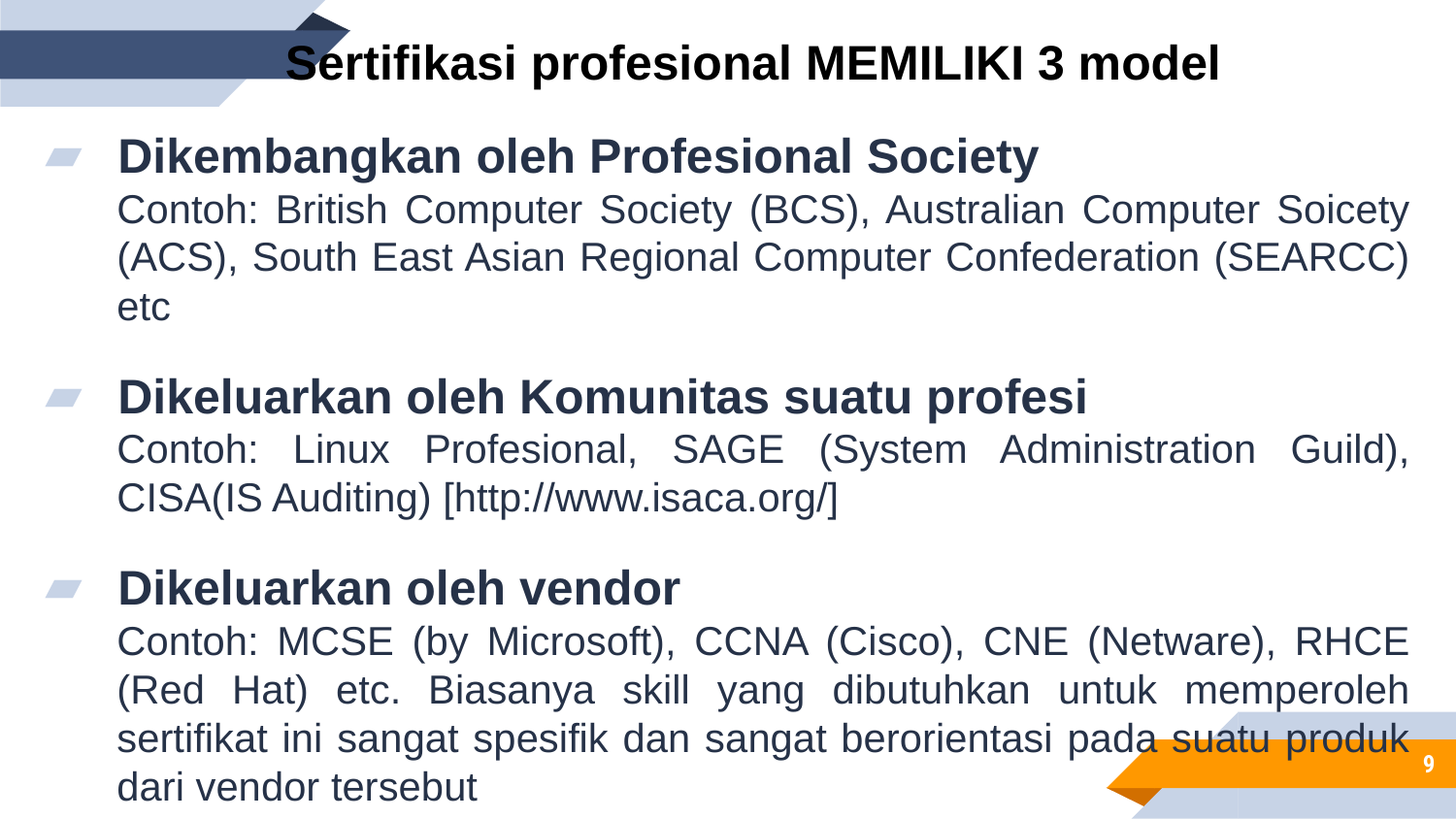

Sertifikasi profesional MEMILIKI 3 model
Dikembangkan oleh Profesional Society
Contoh: British Computer Society (BCS), Australian Computer Soicety (ACS), South East Asian Regional Computer Confederation (SEARCC) etc
Dikeluarkan oleh Komunitas suatu profesi
Contoh: Linux Profesional, SAGE (System Administration Guild), CISA(IS Auditing) [http://www.isaca.org/]
Dikeluarkan oleh vendor
Contoh: MCSE (by Microsoft), CCNA (Cisco), CNE (Netware), RHCE (Red Hat) etc. Biasanya skill yang dibutuhkan untuk memperoleh sertifikat ini sangat spesifik dan sangat berorientasi pada suatu produk dari vendor tersebut

9